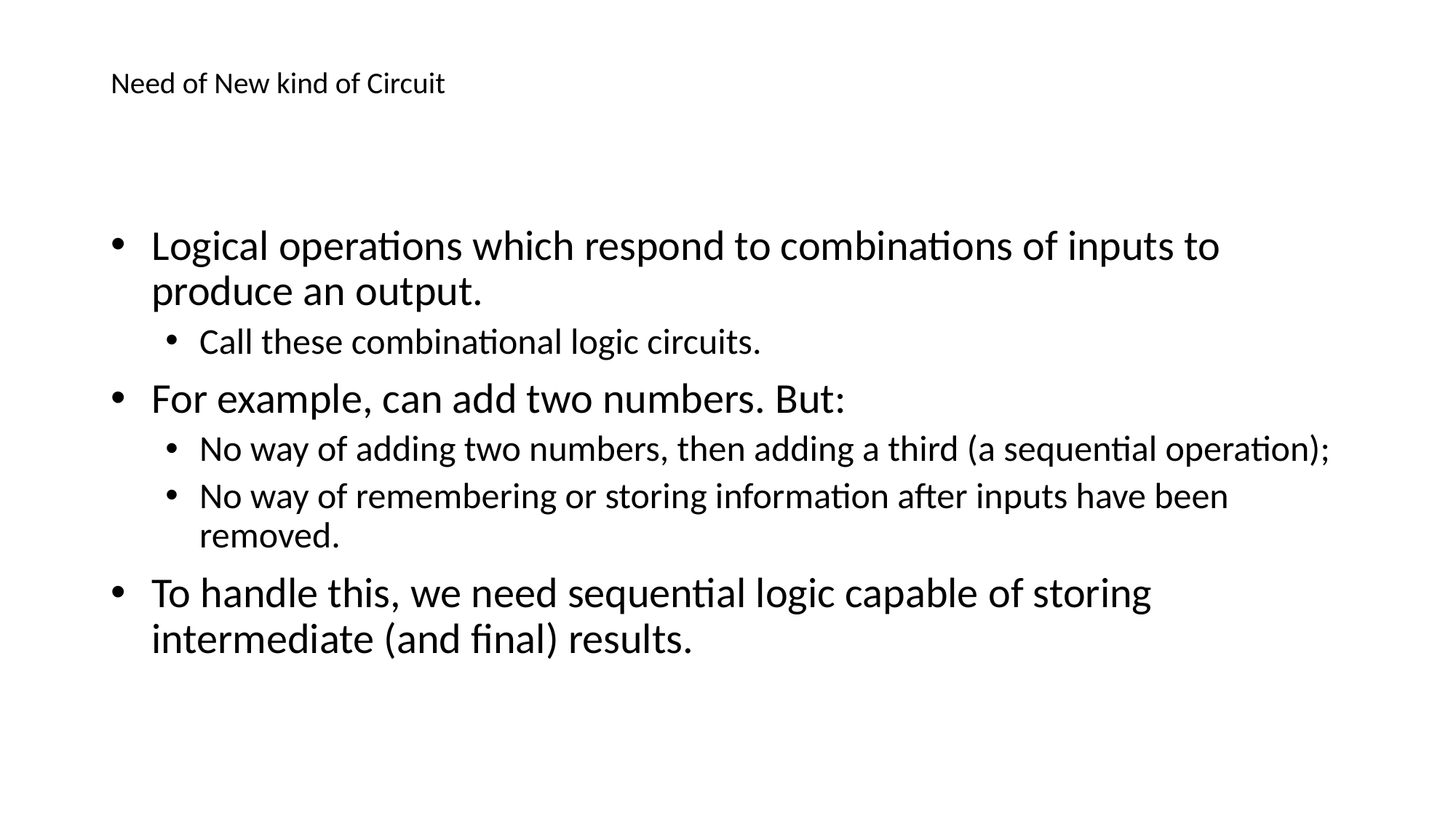

# Need of New kind of Circuit
Logical operations which respond to combinations of inputs to produce an output.
Call these combinational logic circuits.
For example, can add two numbers. But:
No way of adding two numbers, then adding a third (a sequential operation);
No way of remembering or storing information after inputs have been removed.
To handle this, we need sequential logic capable of storing intermediate (and final) results.